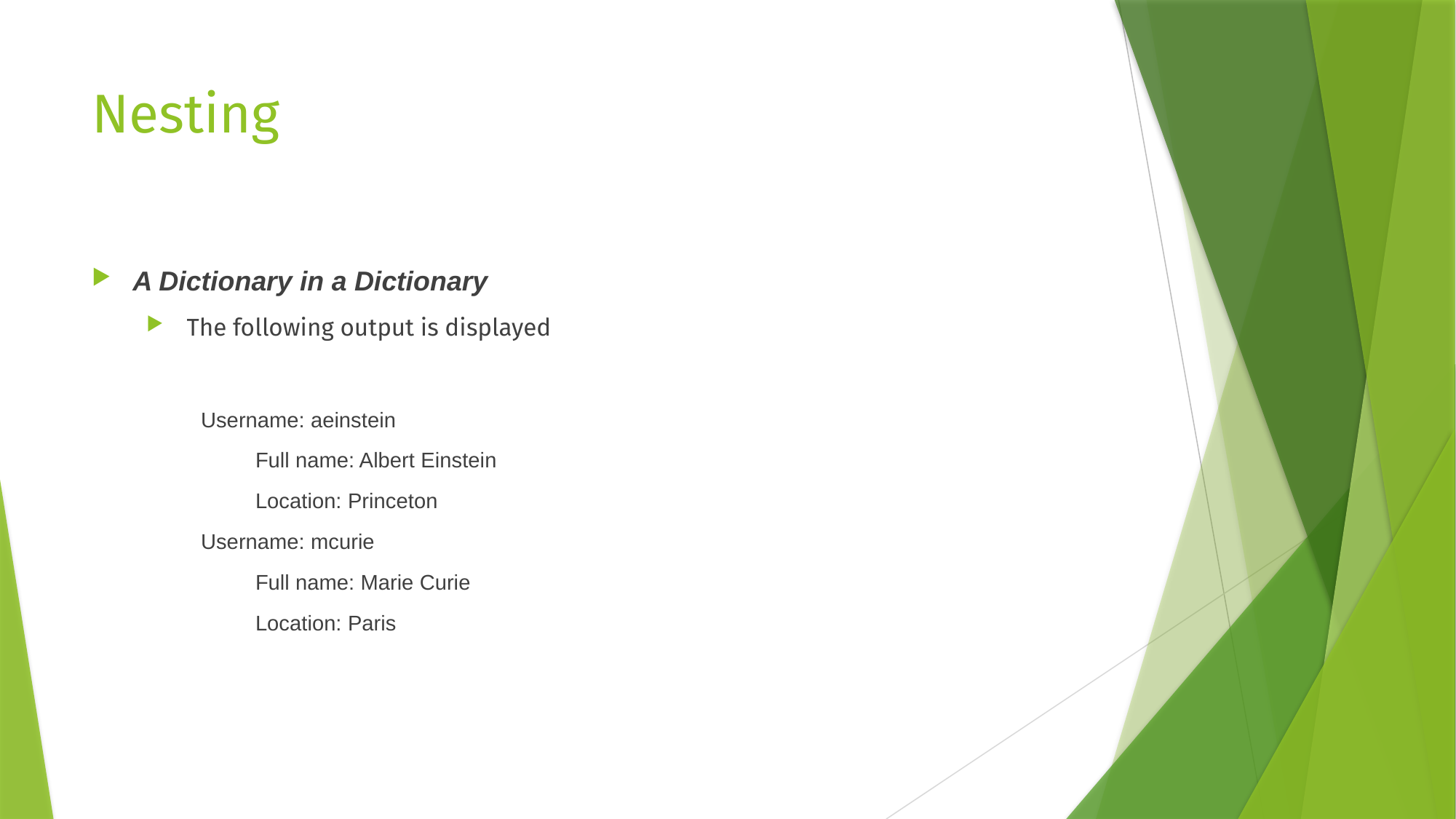

# Nesting
A Dictionary in a Dictionary
 The following output is displayed

Username: aeinstein
Full name: Albert Einstein
Location: Princeton
Username: mcurie
Full name: Marie Curie
Location: Paris